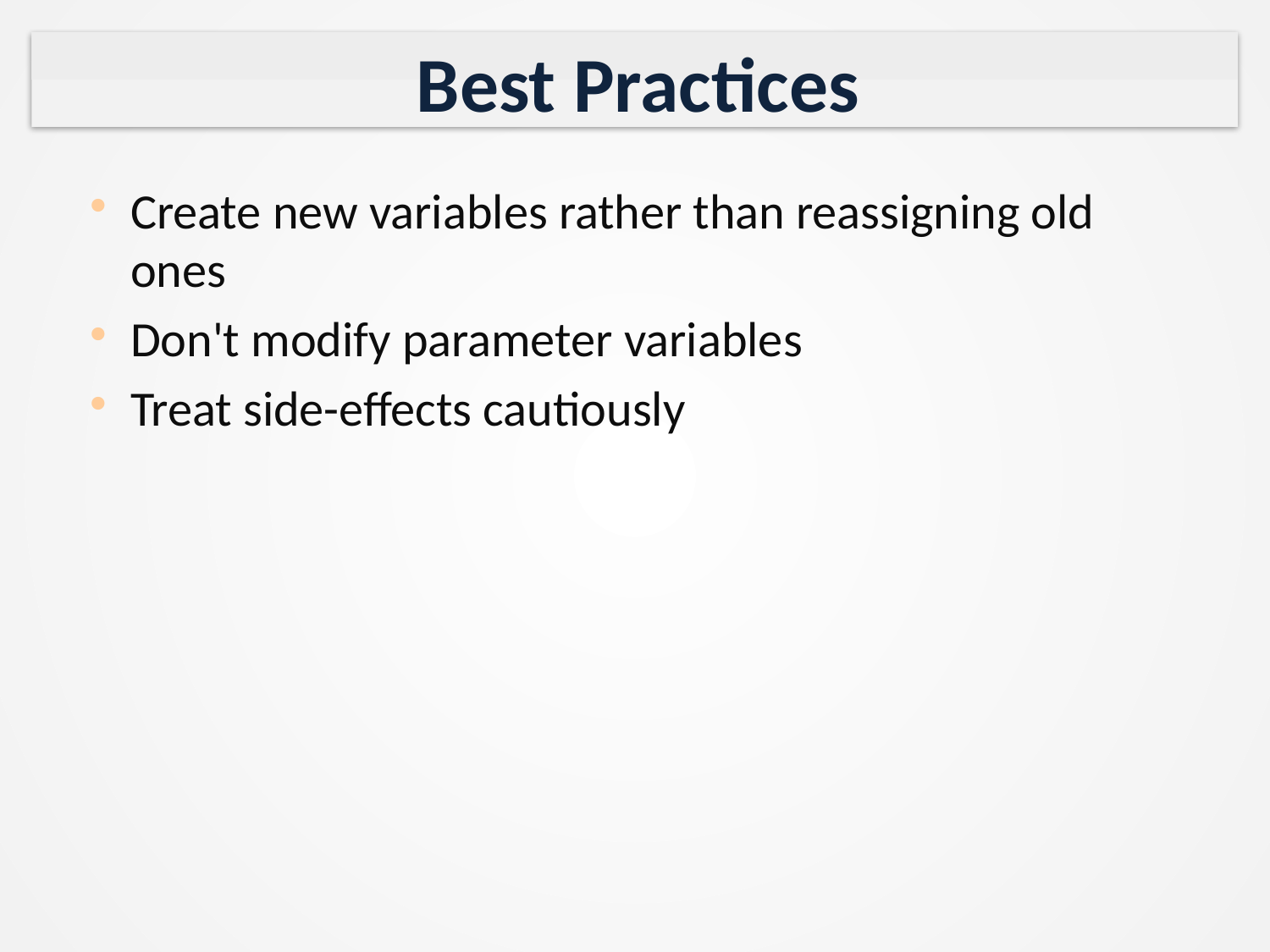

# Best Practices
Create new variables rather than reassigning old ones
Don't modify parameter variables
Treat side-effects cautiously